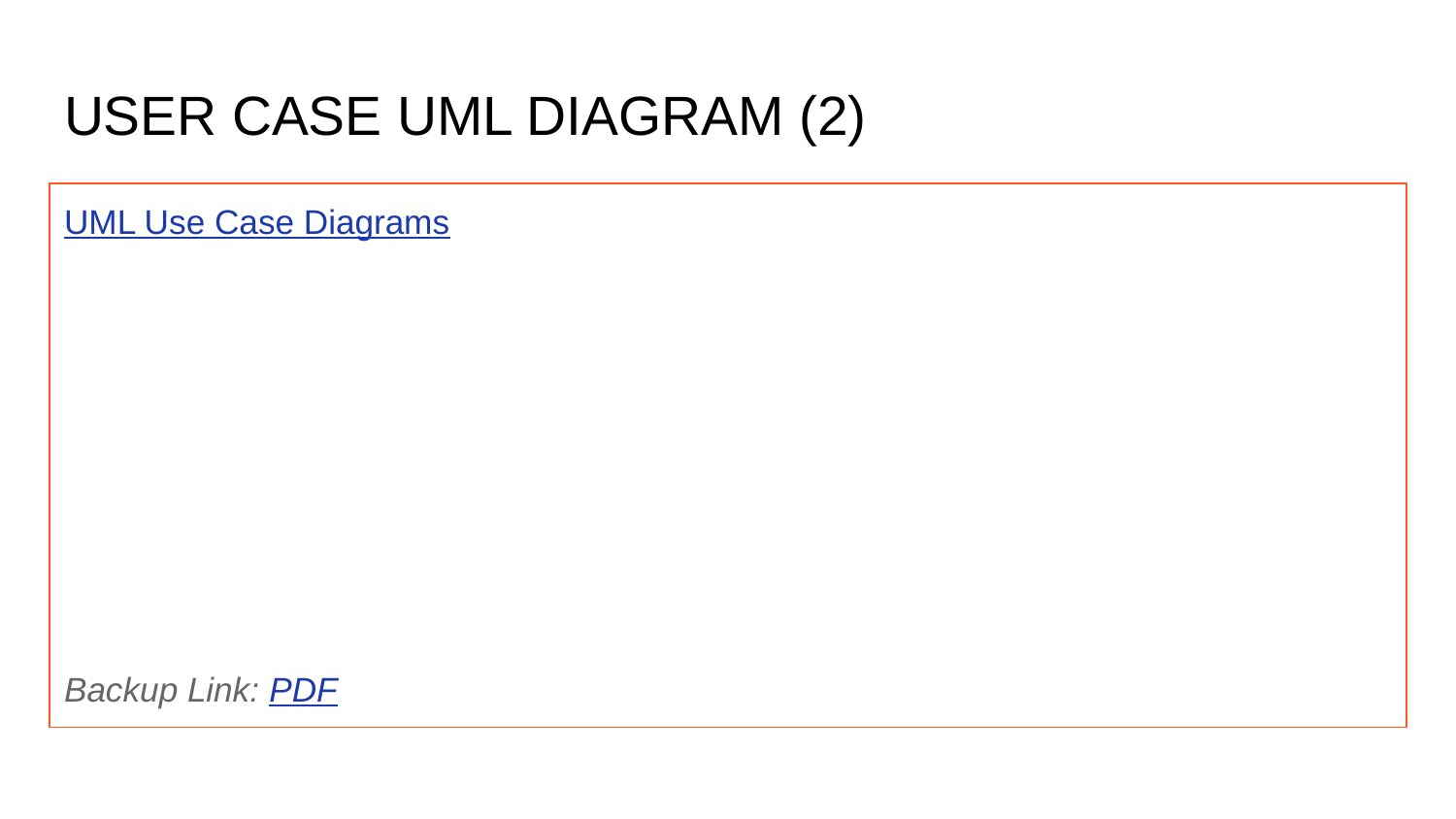

# USER CASE UML DIAGRAM (2)
UML Use Case Diagrams

Backup Link: PDF